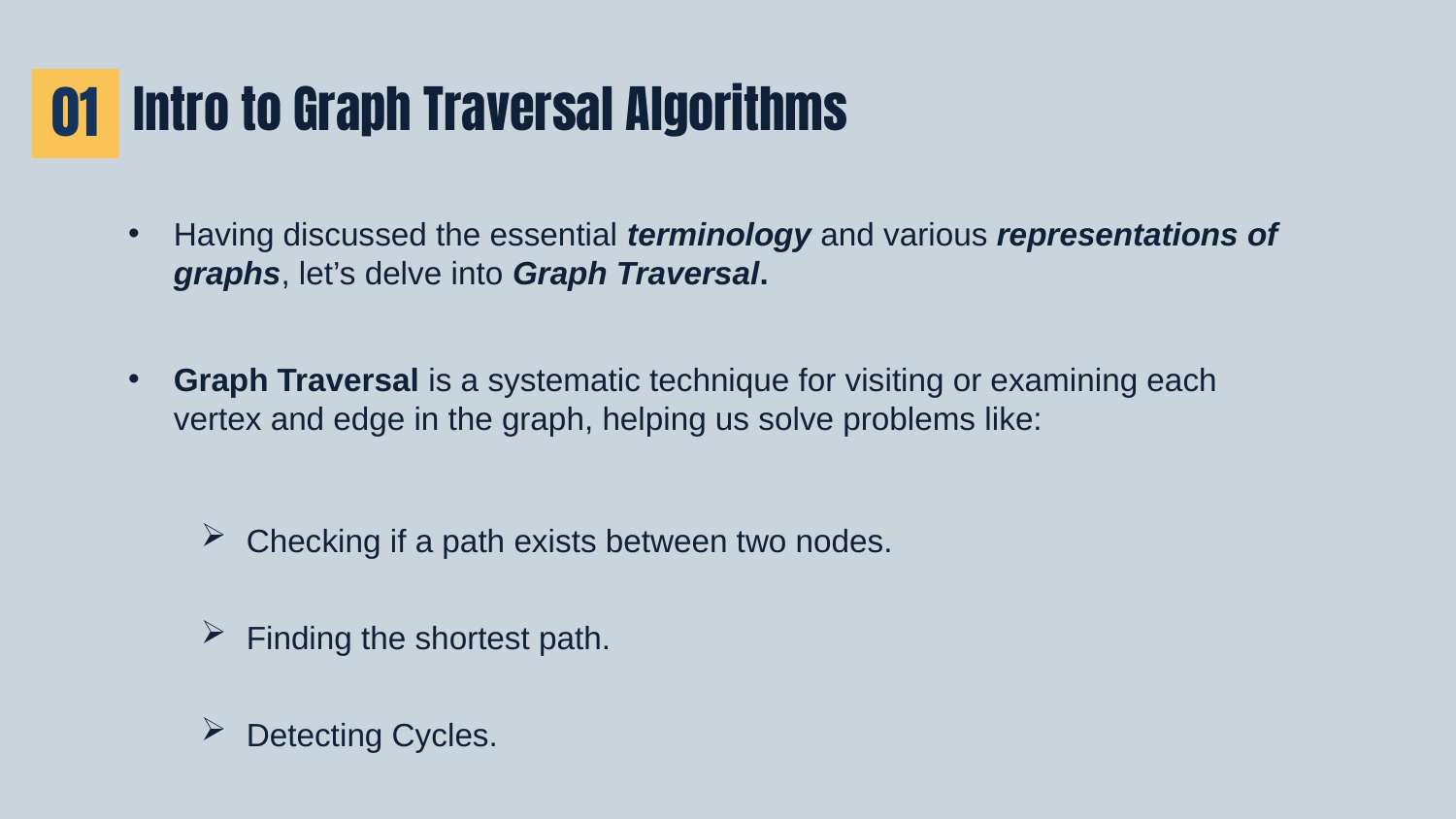

# Intro to Graph Traversal Algorithms
01
Having discussed the essential terminology and various representations of graphs, let’s delve into Graph Traversal.
Graph Traversal is a systematic technique for visiting or examining each vertex and edge in the graph, helping us solve problems like:
Checking if a path exists between two nodes.
Finding the shortest path.
Detecting Cycles.